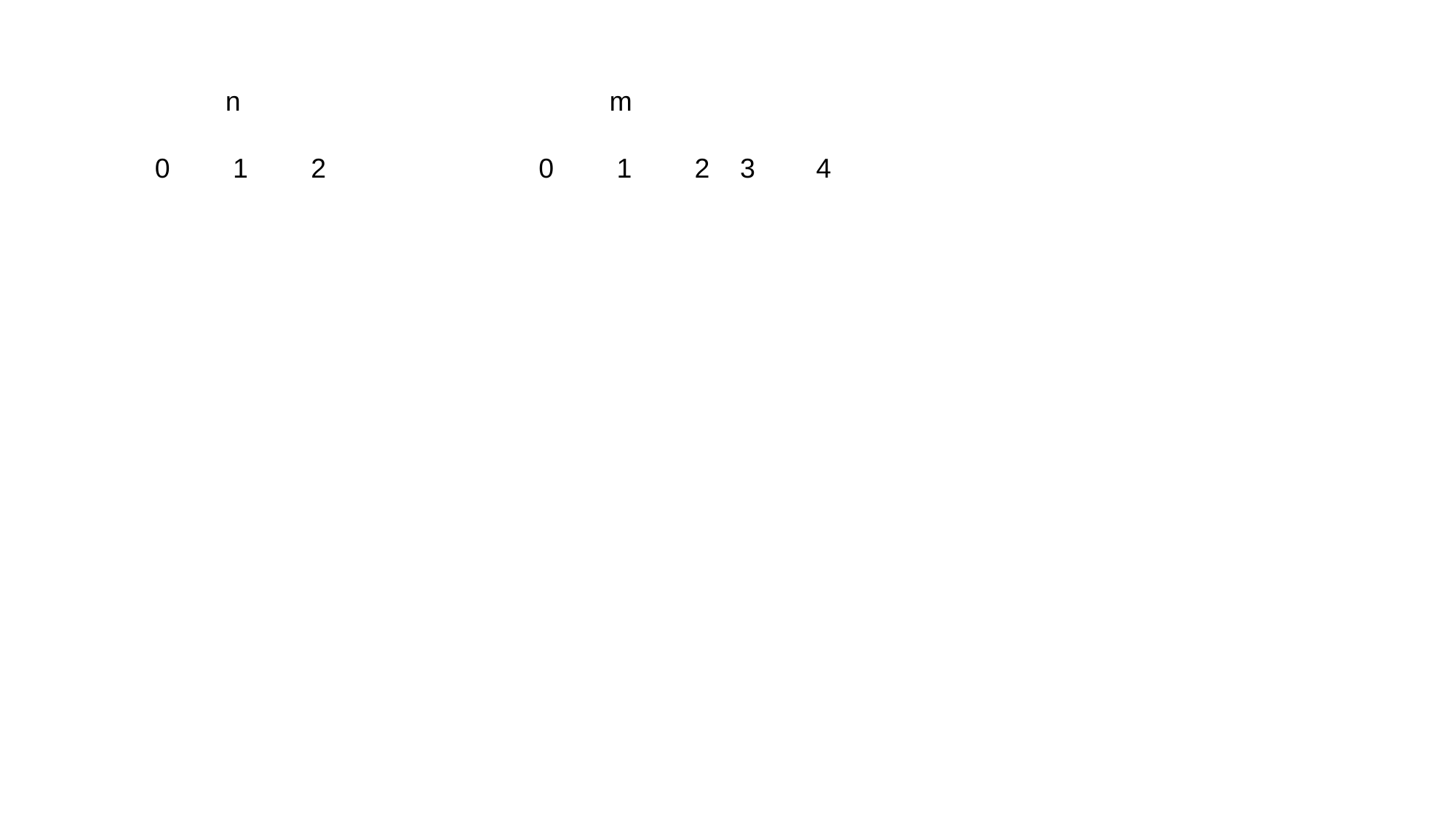

n
m
0
1
2
0
1
2    3        4